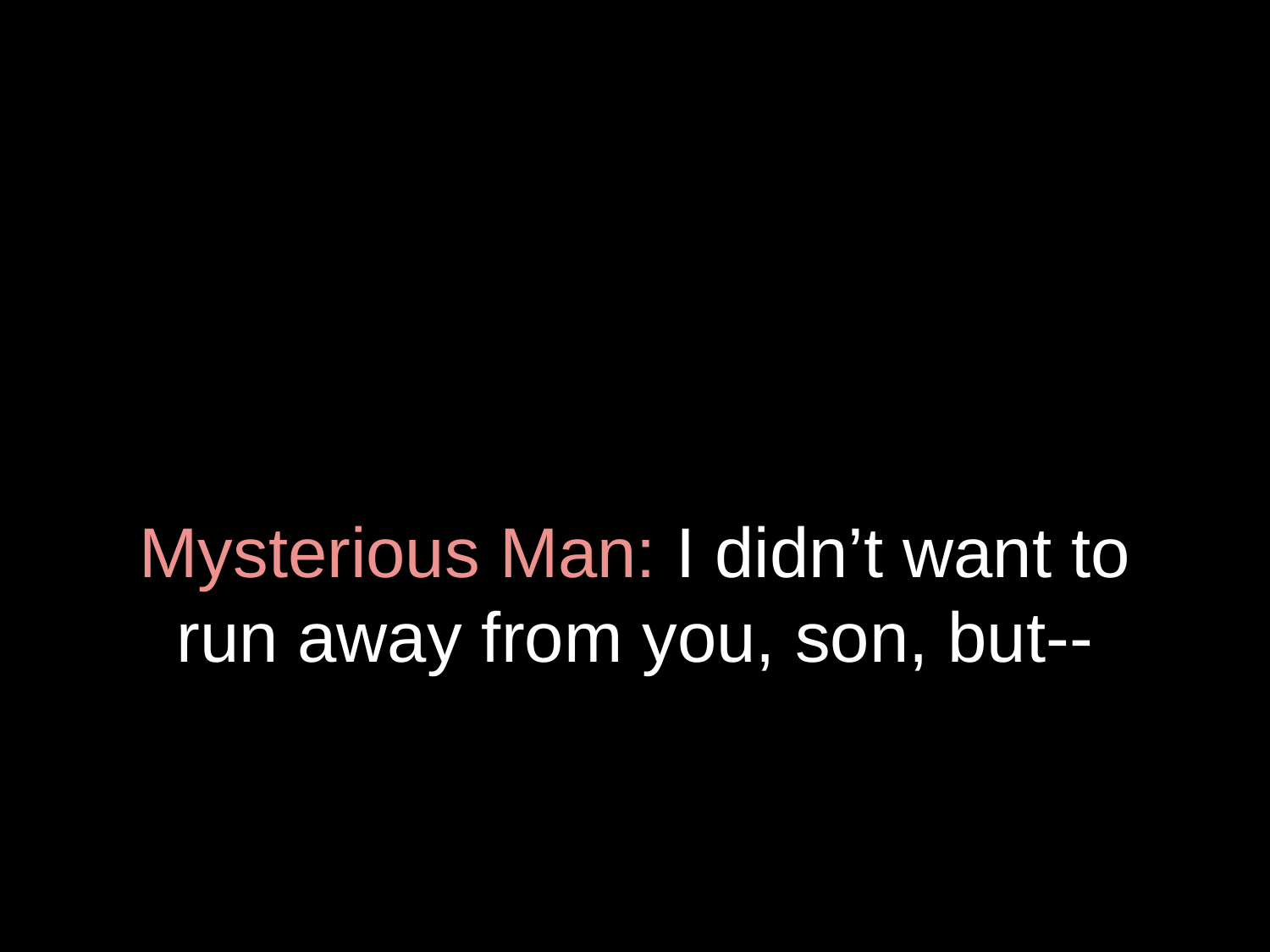

# Mysterious Man: I didn’t want to run away from you, son, but--